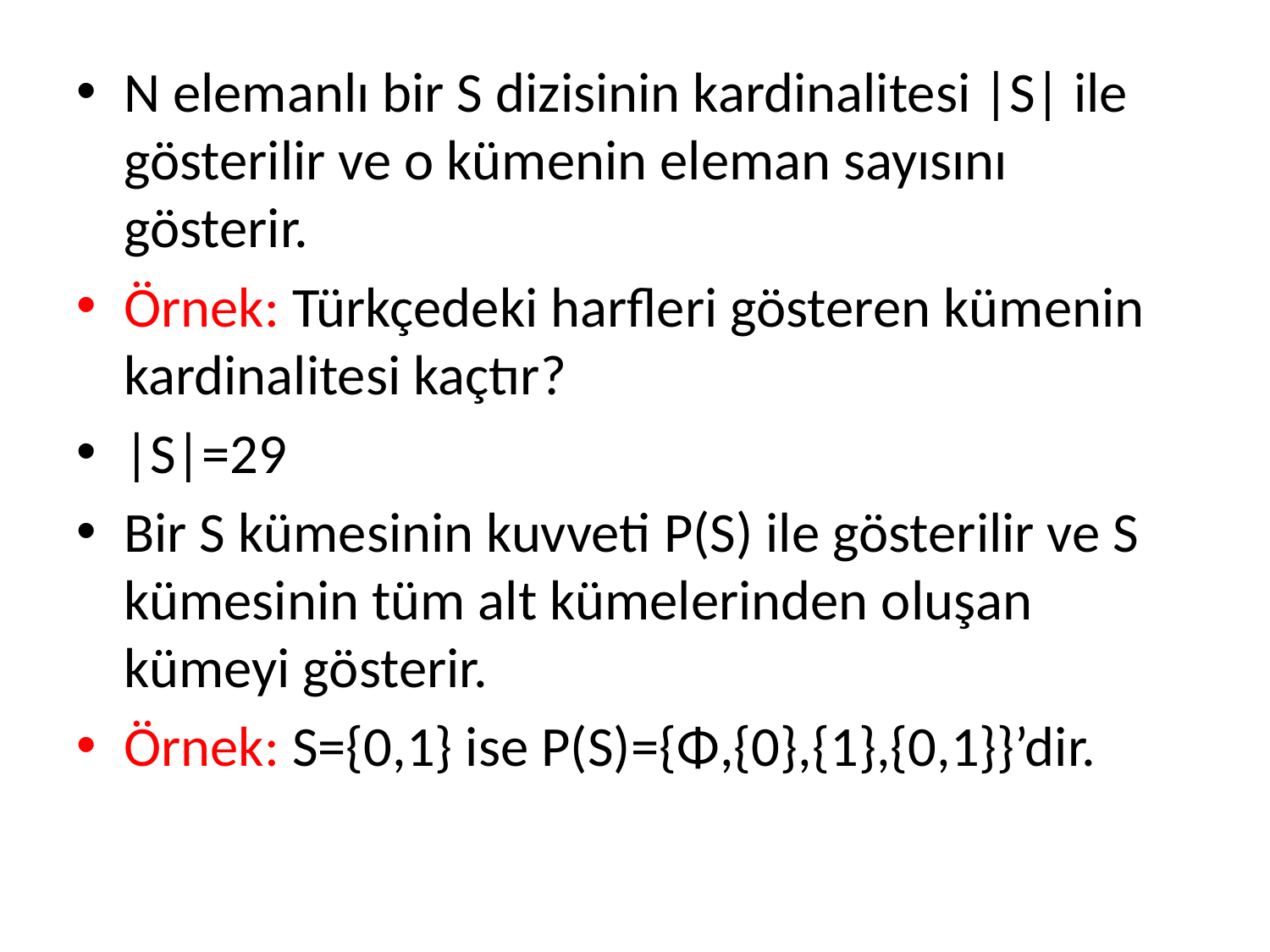

N elemanlı bir S dizisinin kardinalitesi |S| ile gösterilir ve o kümenin eleman sayısını gösterir.
Örnek: Türkçedeki harfleri gösteren kümenin kardinalitesi kaçtır?
|S|=29
Bir S kümesinin kuvveti P(S) ile gösterilir ve S kümesinin tüm alt kümelerinden oluşan kümeyi gösterir.
Örnek: S={0,1} ise P(S)={Φ,{0},{1},{0,1}}’dir.